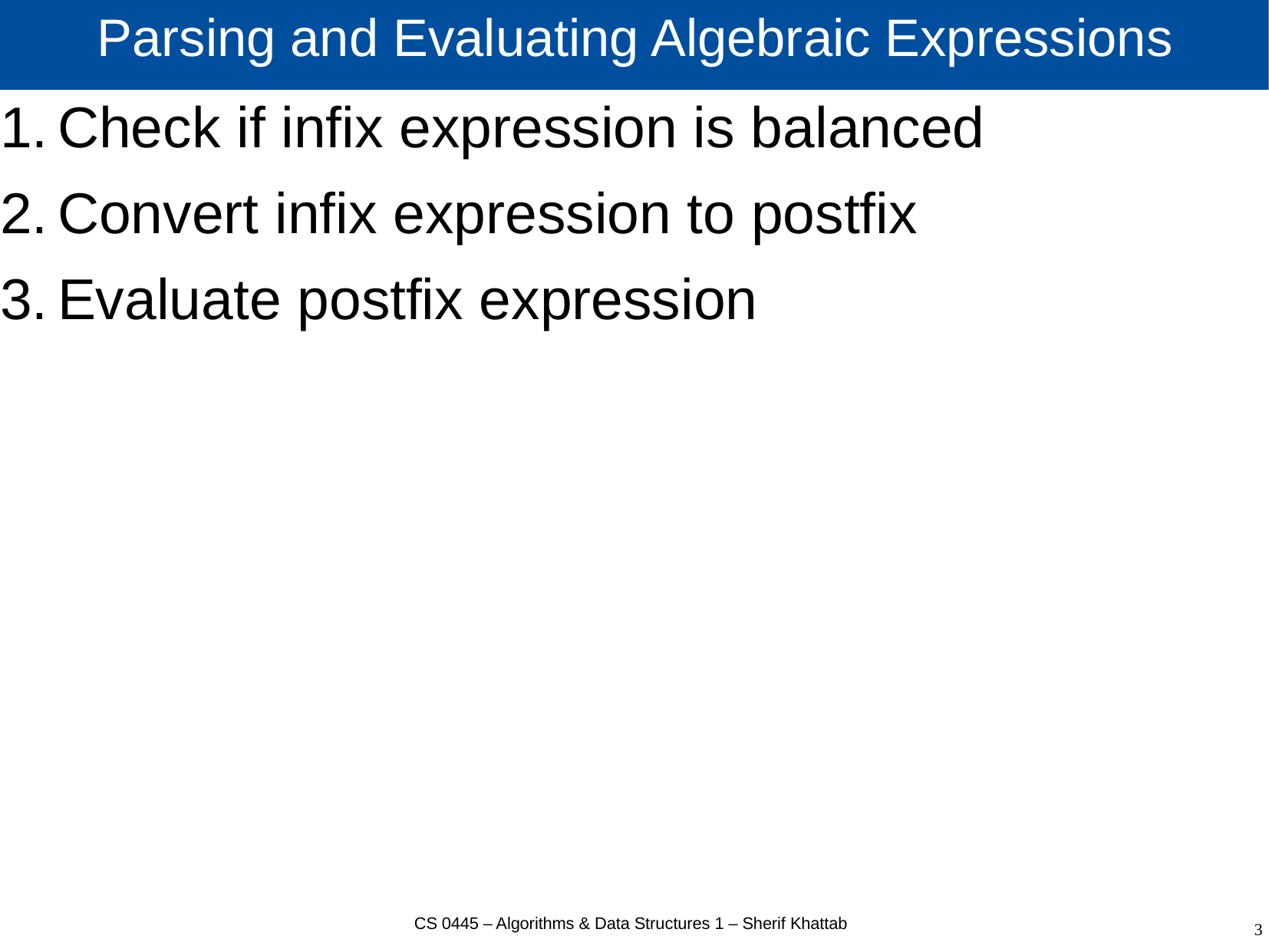

# Parsing and Evaluating Algebraic Expressions
Check if infix expression is balanced
Convert infix expression to postfix
Evaluate postfix expression
CS 0445 – Algorithms & Data Structures 1 – Sherif Khattab
3